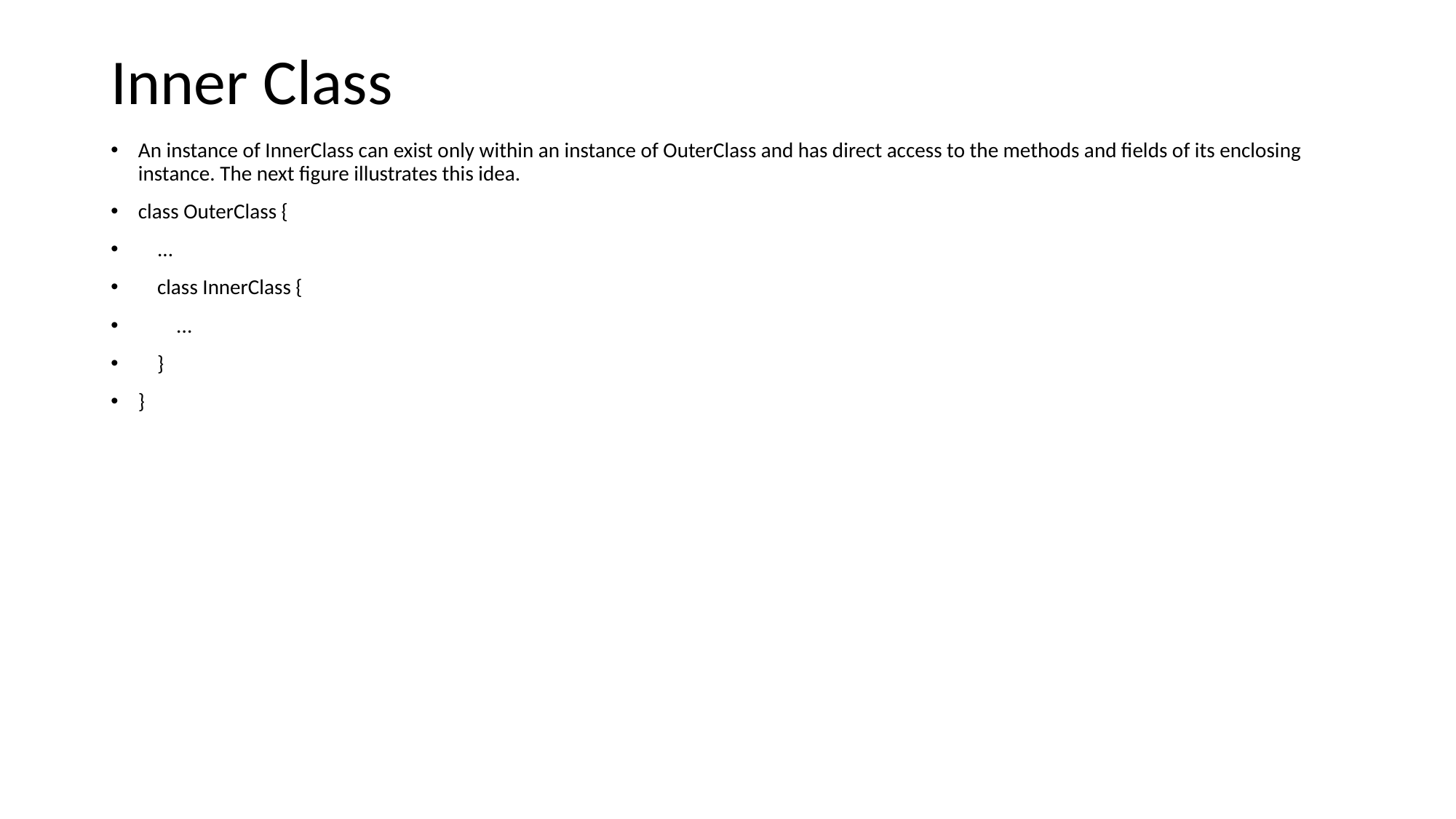

# Inner Class
An instance of InnerClass can exist only within an instance of OuterClass and has direct access to the methods and fields of its enclosing instance. The next figure illustrates this idea.
class OuterClass {
    ...
    class InnerClass {
        ...
    }
}